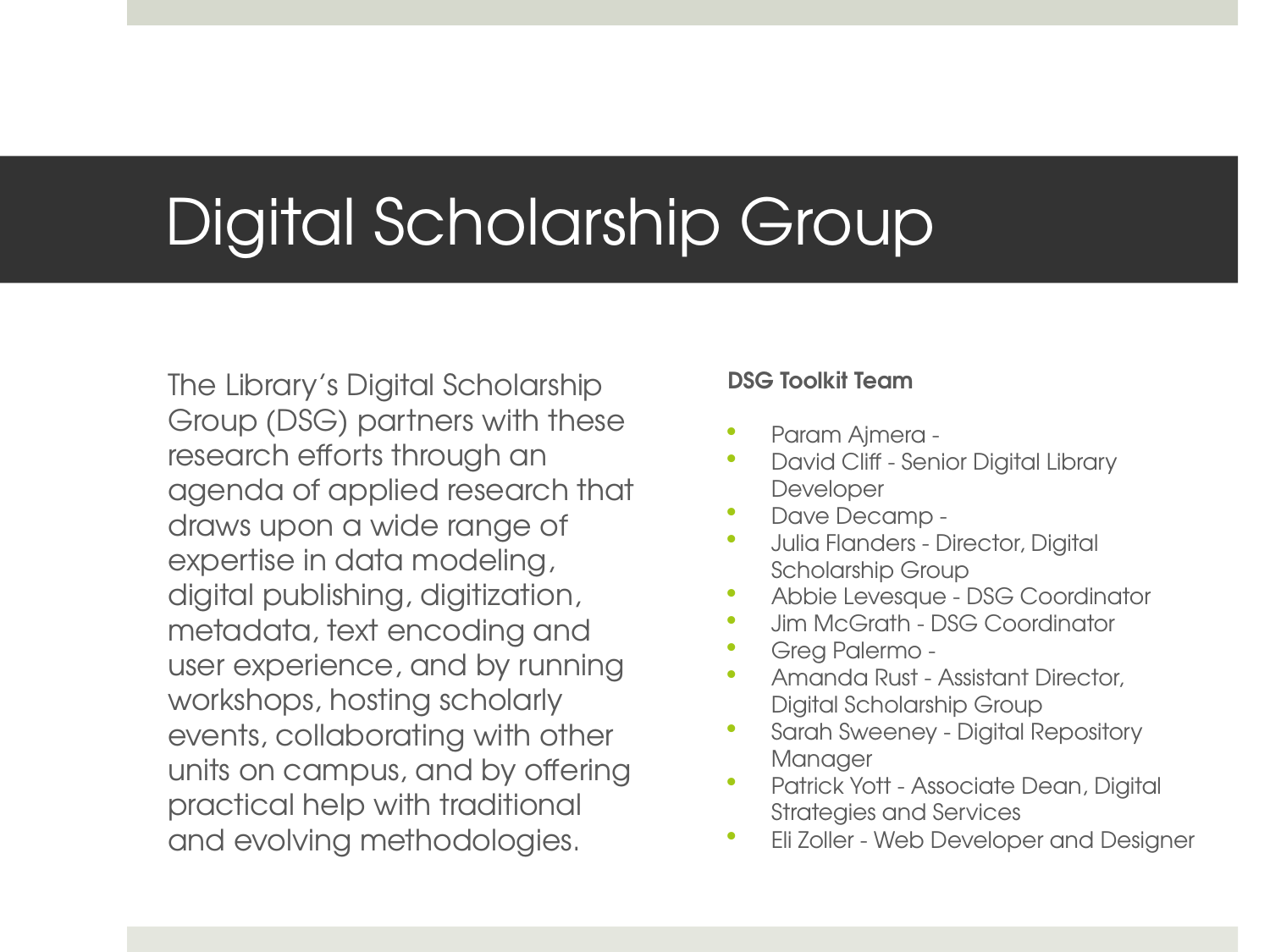

# Digital Scholarship Group
The Library’s Digital Scholarship Group (DSG) partners with these research efforts through an agenda of applied research that draws upon a wide range of expertise in data modeling, digital publishing, digitization, metadata, text encoding and user experience, and by running workshops, hosting scholarly events, collaborating with other units on campus, and by offering practical help with traditional and evolving methodologies.
DSG Toolkit Team

Param Ajmera -
David Cliff - Senior Digital Library Developer
Dave Decamp -
Julia Flanders - Director, Digital Scholarship Group
Abbie Levesque - DSG Coordinator
Jim McGrath - DSG Coordinator
Greg Palermo -
Amanda Rust - Assistant Director, Digital Scholarship Group
Sarah Sweeney - Digital Repository Manager
Patrick Yott - Associate Dean, Digital Strategies and Services
Eli Zoller - Web Developer and Designer